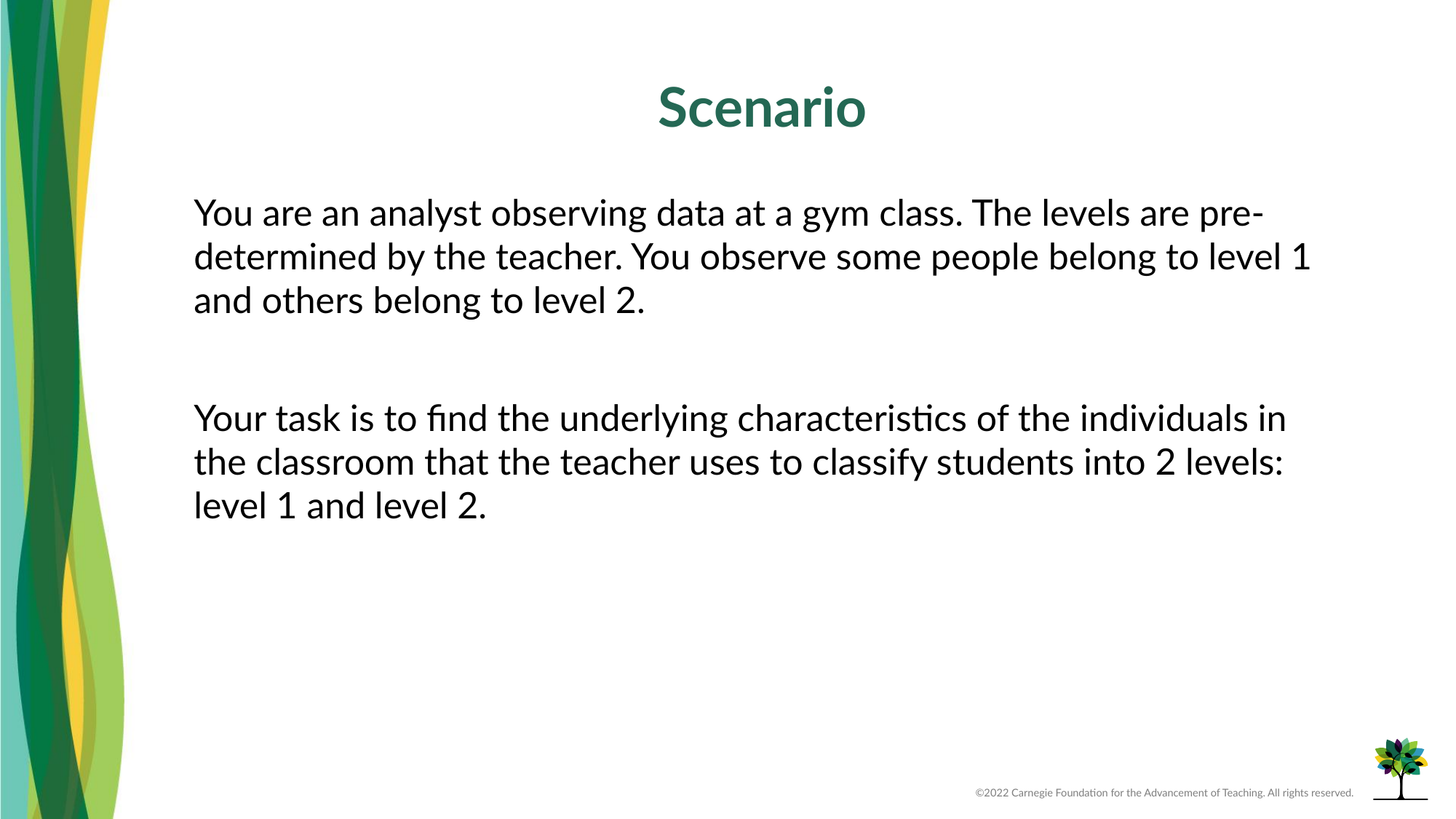

# Scenario
You are an analyst observing data at a gym class. The levels are pre-determined by the teacher. You observe some people belong to level 1 and others belong to level 2.

Your task is to find the underlying characteristics of the individuals in the classroom that the teacher uses to classify students into 2 levels: level 1 and level 2.